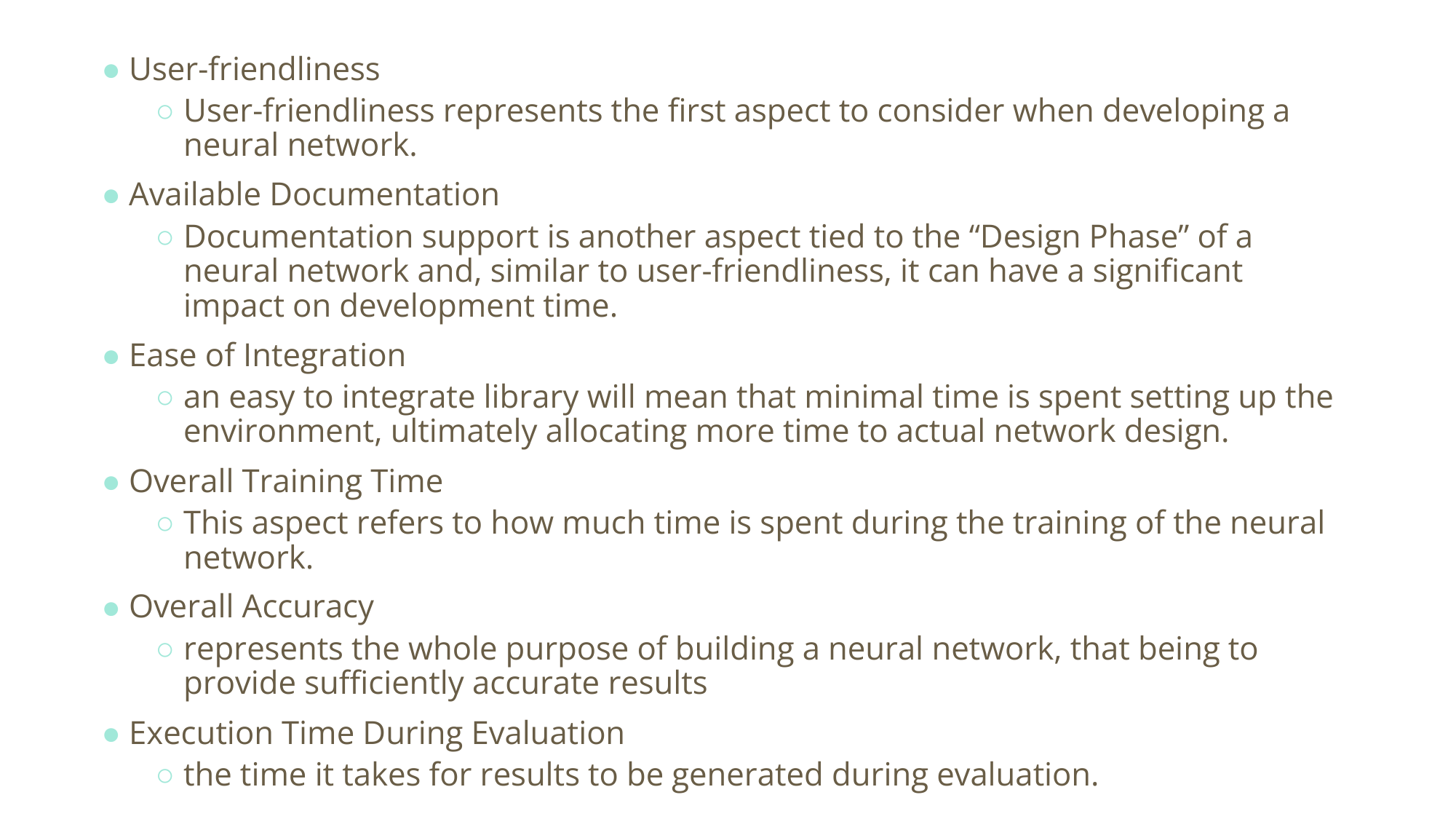

User-friendliness
User-friendliness represents the first aspect to consider when developing a neural network.
Available Documentation
Documentation support is another aspect tied to the “Design Phase” of a neural network and, similar to user-friendliness, it can have a significant impact on development time.
Ease of Integration
an easy to integrate library will mean that minimal time is spent setting up the environment, ultimately allocating more time to actual network design.
Overall Training Time
This aspect refers to how much time is spent during the training of the neural network.
Overall Accuracy
represents the whole purpose of building a neural network, that being to provide sufficiently accurate results
Execution Time During Evaluation
the time it takes for results to be generated during evaluation.